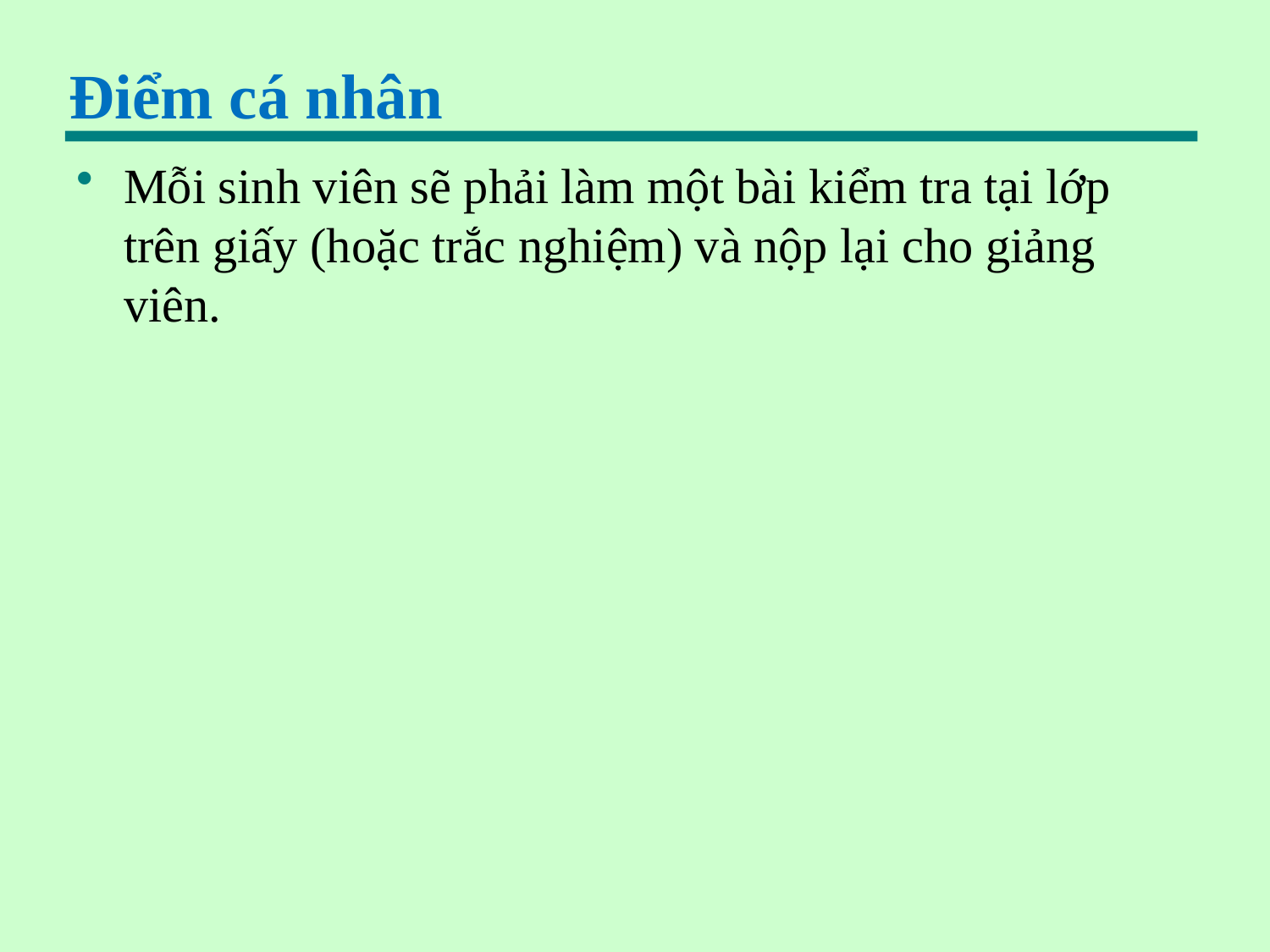

# Điểm cá nhân
Mỗi sinh viên sẽ phải làm một bài kiểm tra tại lớp trên giấy (hoặc trắc nghiệm) và nộp lại cho giảng viên.